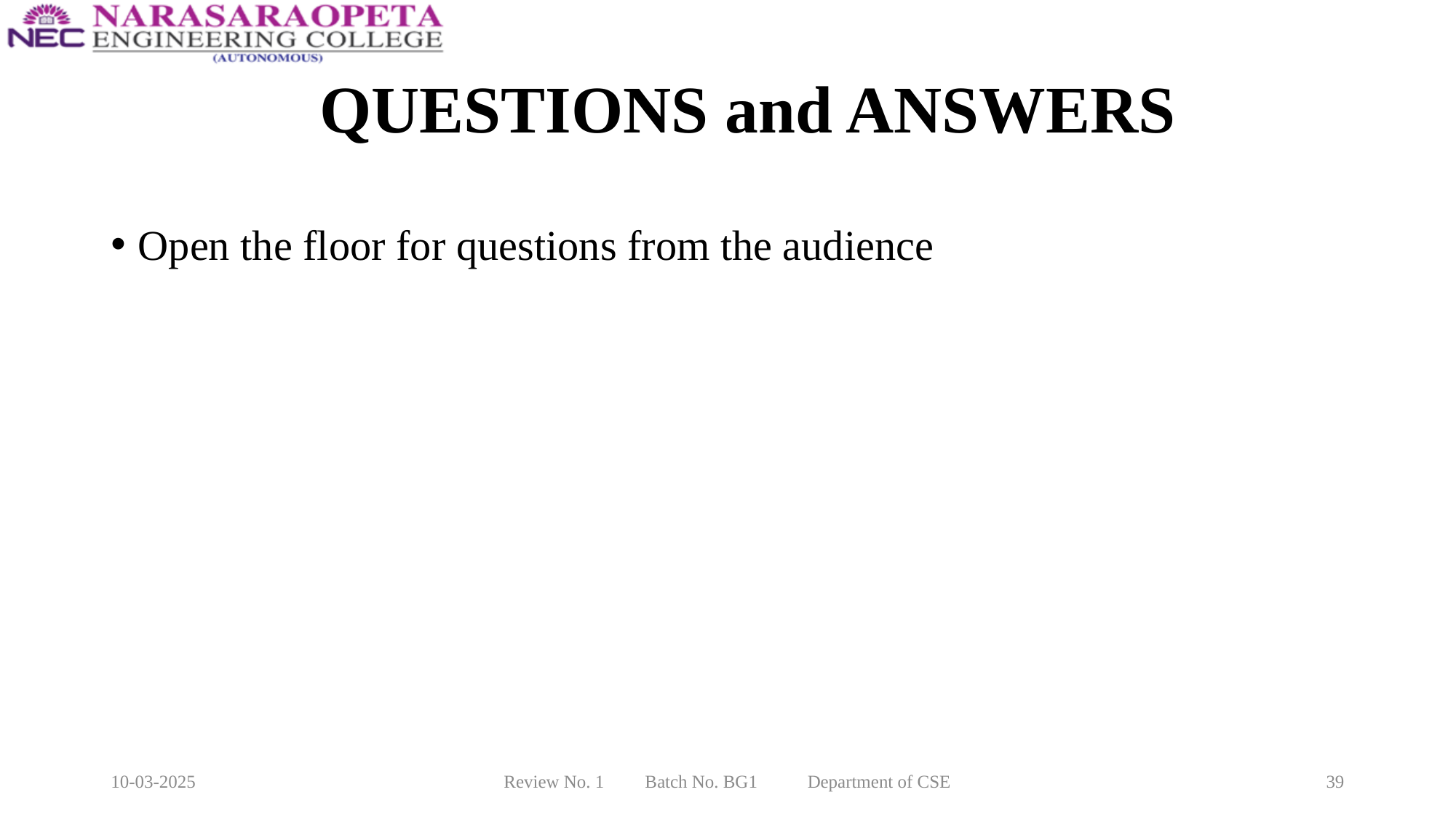

# QUESTIONS and ANSWERS
Open the floor for questions from the audience
10-03-2025
Review No. 1         Batch No. BG1           Department of CSE
39